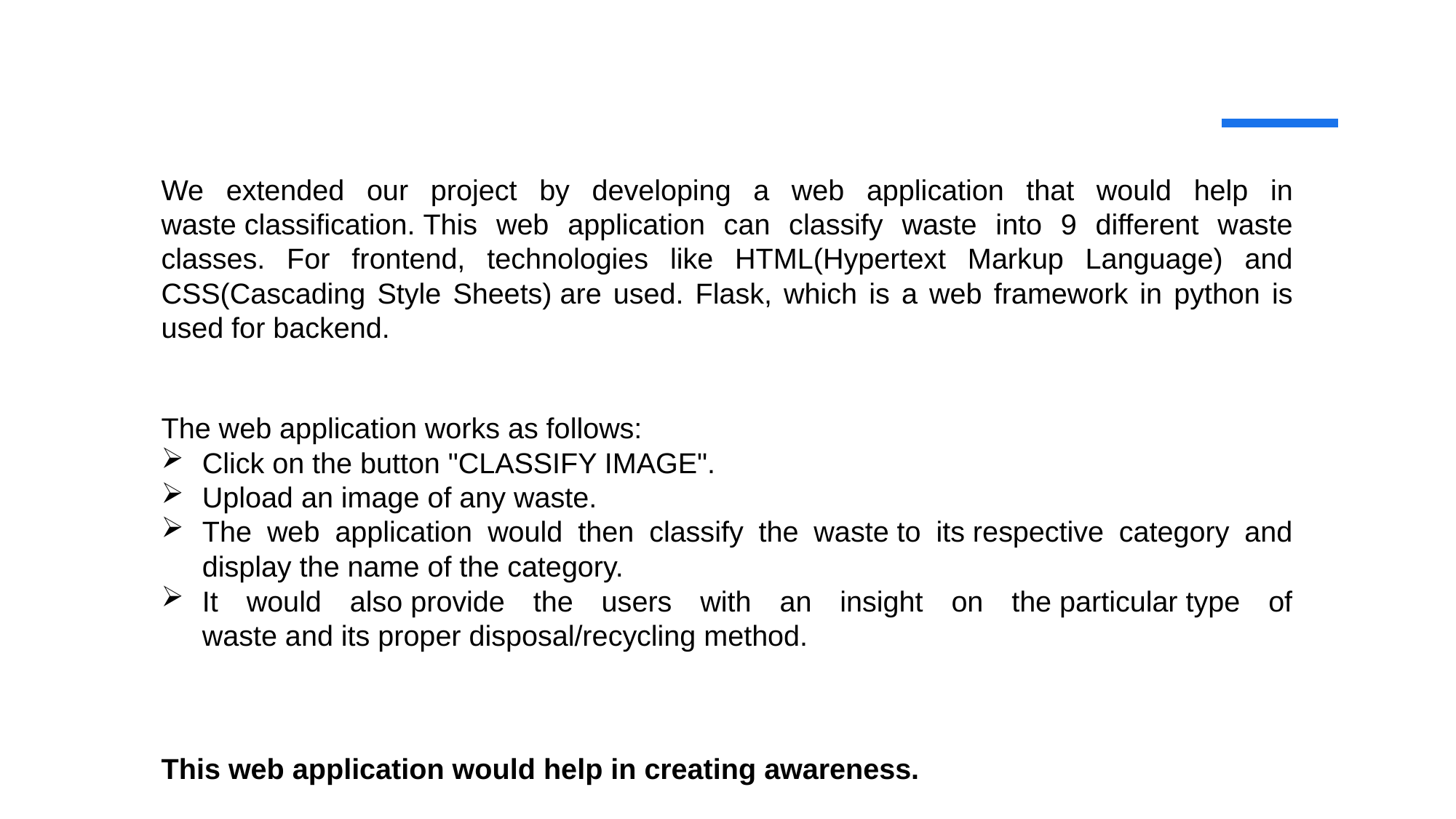

We extended our project by developing a web application that would help in waste classification. This web application can classify waste into 9 different waste classes. For frontend, technologies like HTML(Hypertext Markup Language) and CSS(Cascading Style Sheets) are used. Flask, which is a web framework in python is used for backend.

The web application works as follows:
Click on the button "CLASSIFY IMAGE".
Upload an image of any waste.
The web application would then classify the waste to its respective category and display the name of the category.
It would also provide the users with an insight on the particular type of waste and its proper disposal/recycling method.

This web application would help in creating awareness.

22